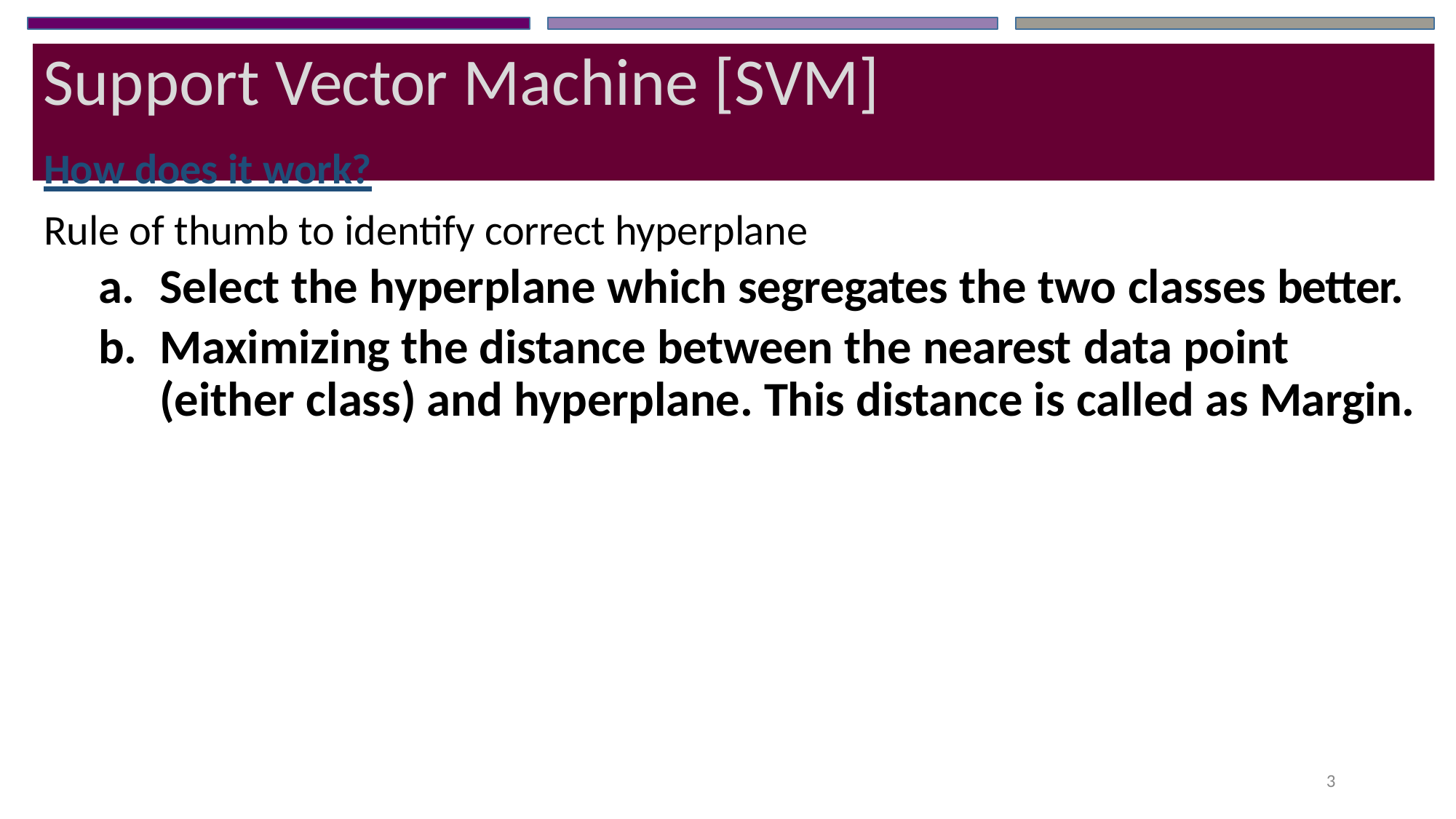

# Support Vector Machine [SVM]
How does it work?
Rule of thumb to identify correct hyperplane
Select the hyperplane which segregates the two classes better.
Maximizing the distance between the nearest data point  (either class) and hyperplane. This distance is called as Margin.

3